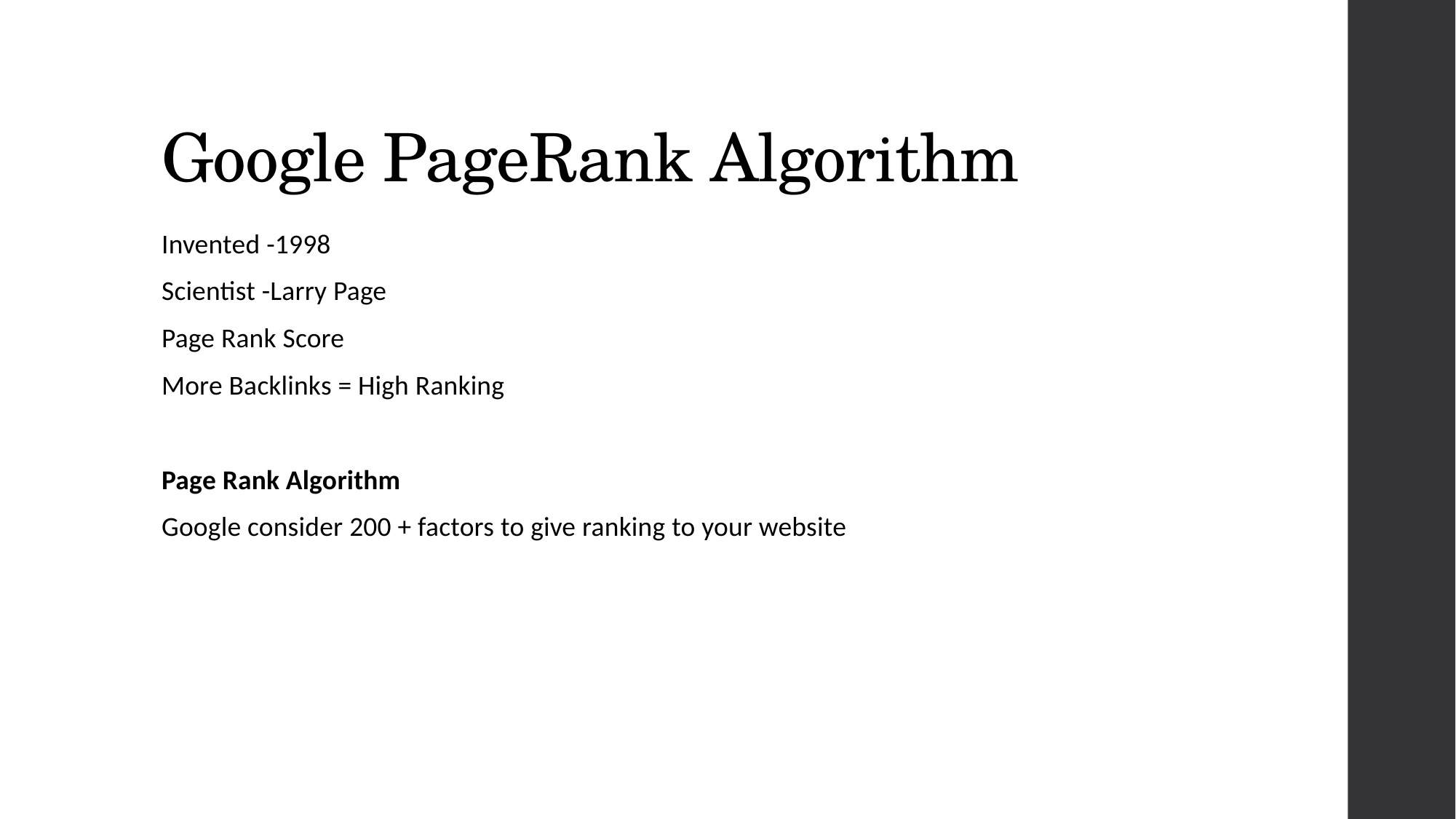

# Google PageRank Algorithm
Invented -1998
Scientist -Larry Page
Page Rank Score
More Backlinks = High Ranking

Page Rank Algorithm
Google consider 200 + factors to give ranking to your website